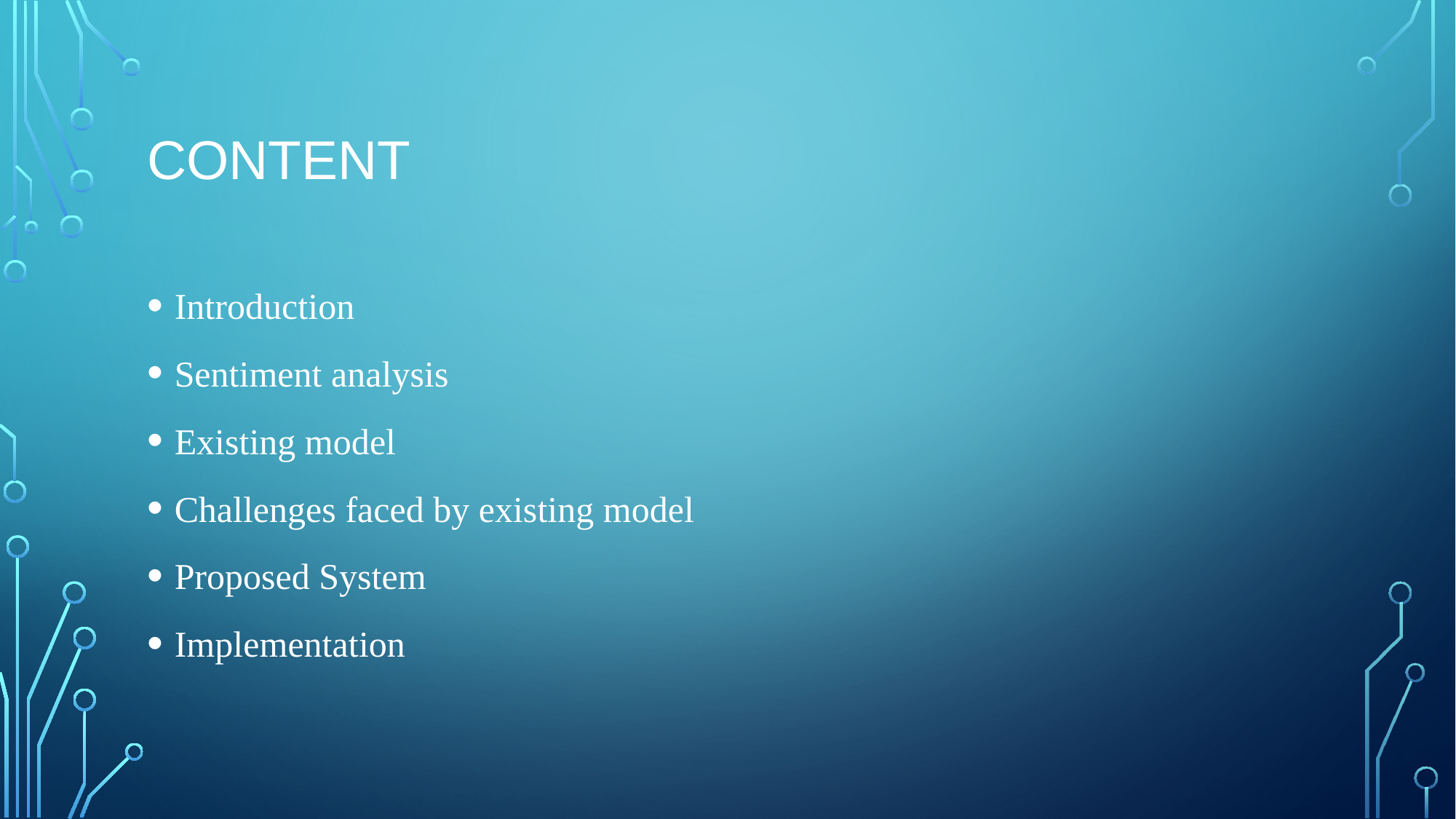

# content
Introduction
Sentiment analysis
Existing model
Challenges faced by existing model
Proposed System
Implementation